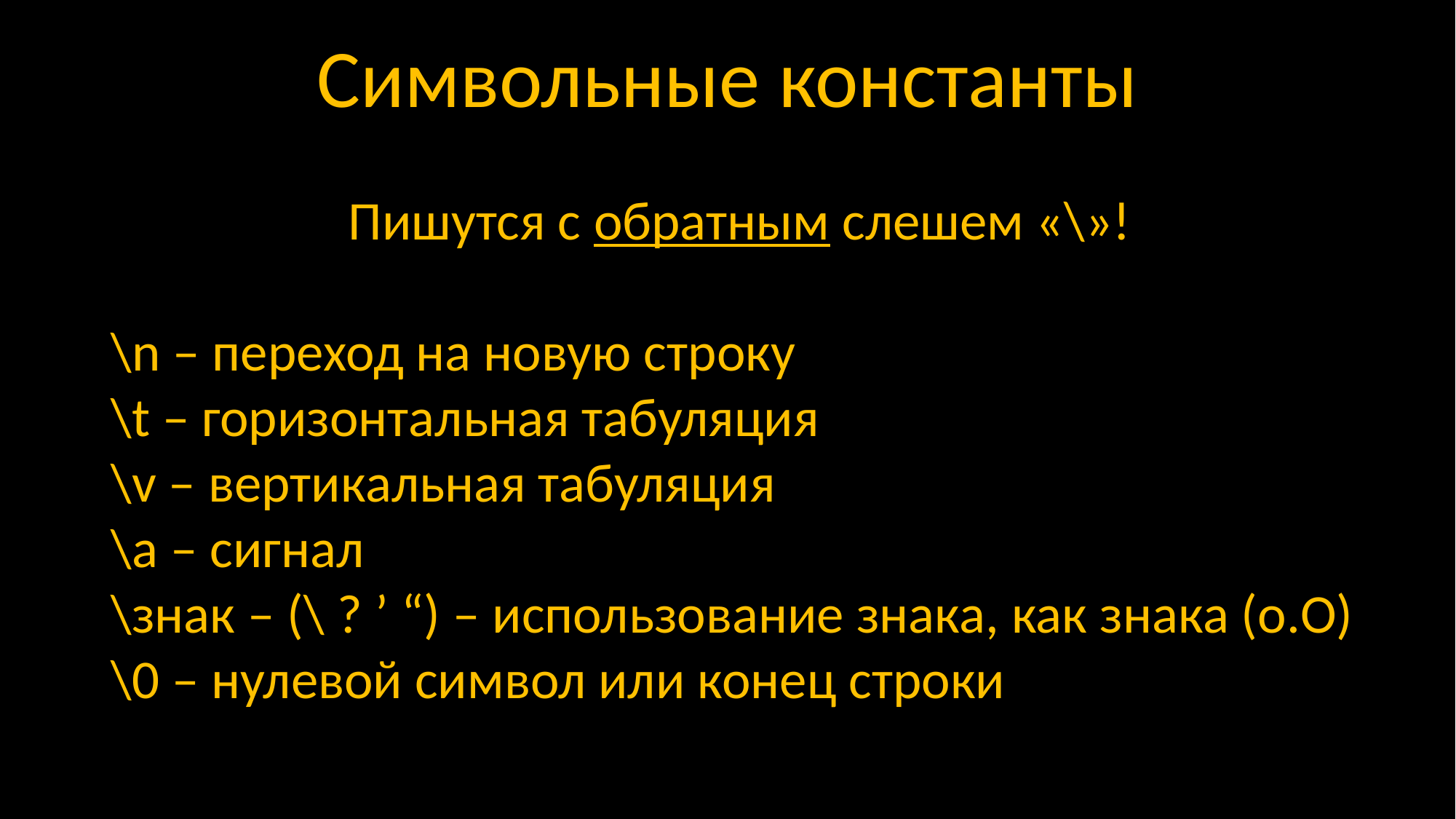

# Символьные константы
Пишутся с обратным слешем «\»!

\n – переход на новую строку
\t – горизонтальная табуляция
\v – вертикальная табуляция
\a – сигнал
\знак – (\ ? ’ “) – использование знака, как знака (о.О)
\0 – нулевой символ или конец строки

B